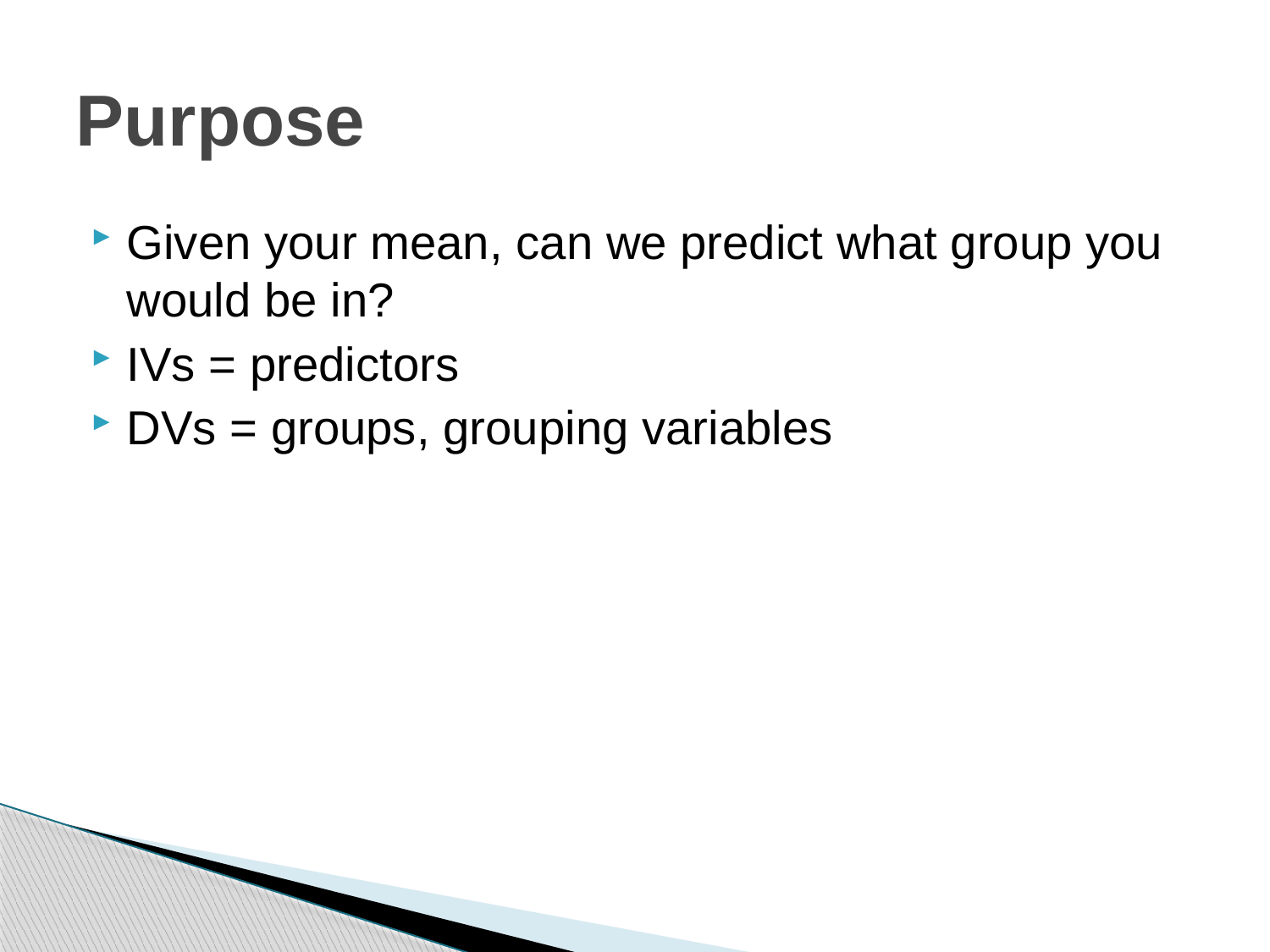

# Purpose
Given your mean, can we predict what group you would be in?
IVs = predictors
DVs = groups, grouping variables